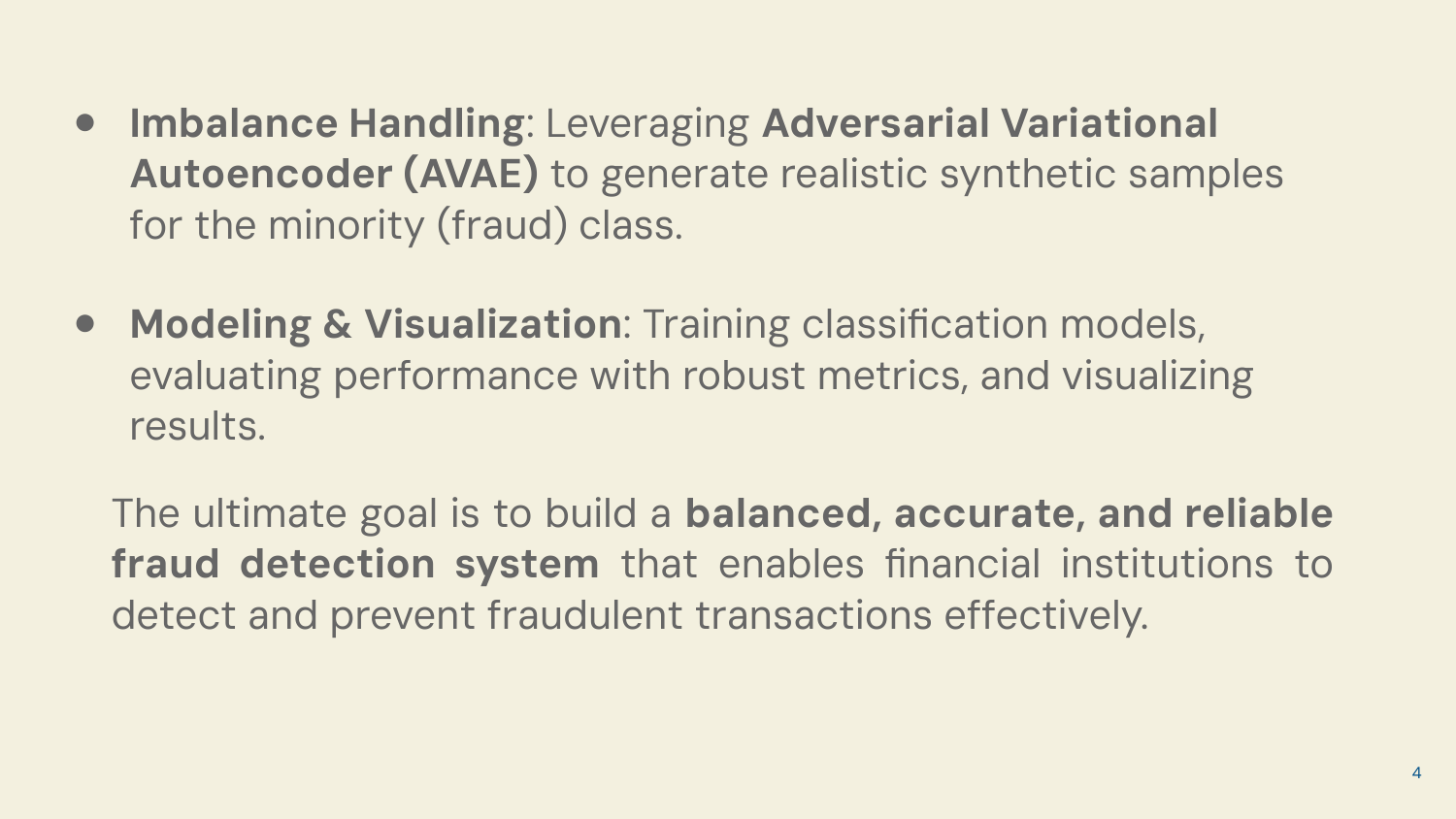

Imbalance Handling: Leveraging Adversarial Variational Autoencoder (AVAE) to generate realistic synthetic samples for the minority (fraud) class.
Modeling & Visualization: Training classification models, evaluating performance with robust metrics, and visualizing results.
The ultimate goal is to build a balanced, accurate, and reliable fraud detection system that enables financial institutions to detect and prevent fraudulent transactions effectively.

4